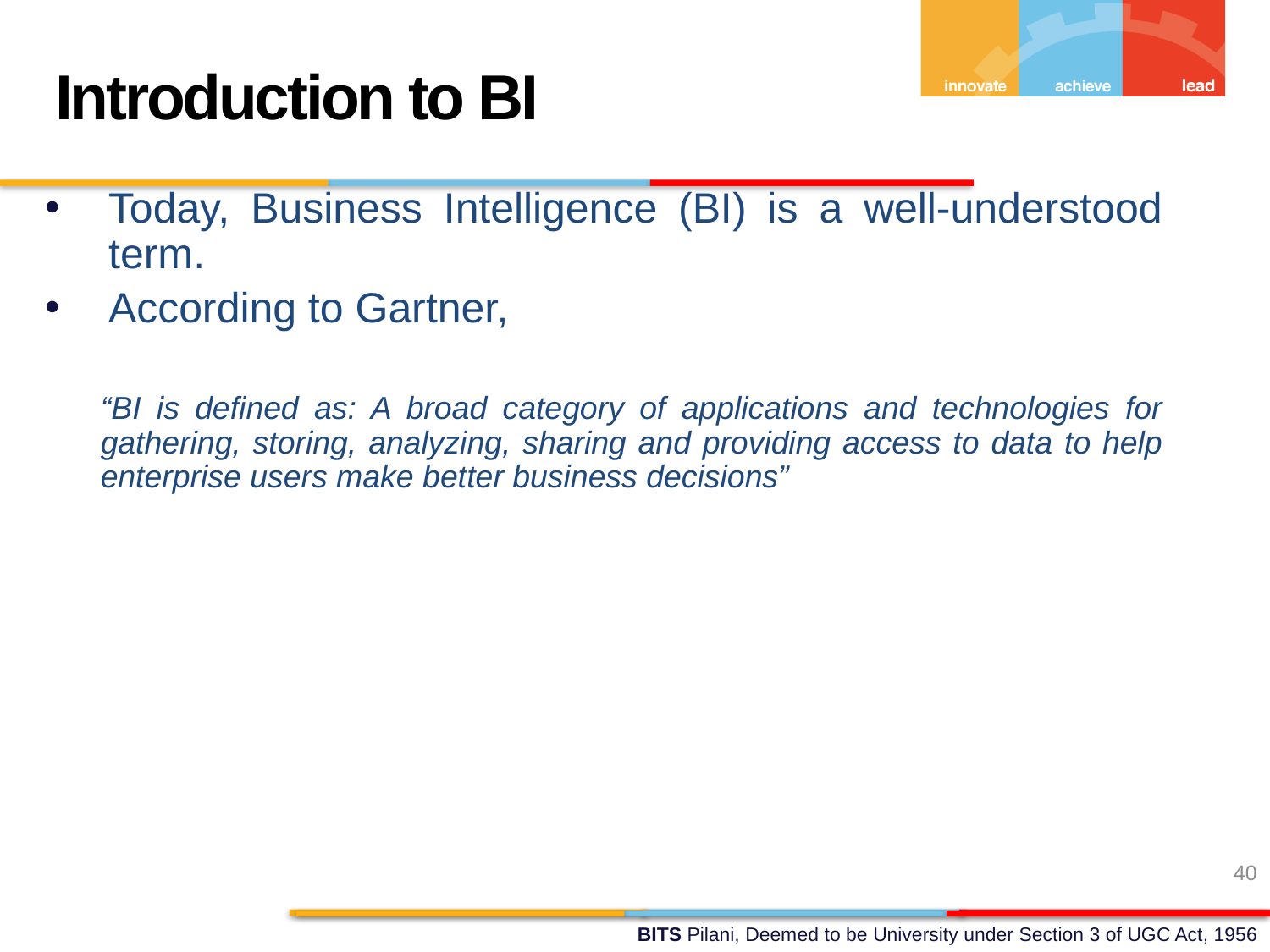

Introduction to BI
Today, Business Intelligence (BI) is a well-understood term.
According to Gartner,

“BI is defined as: A broad category of applications and technologies for gathering, storing, analyzing, sharing and providing access to data to help enterprise users make better business decisions”
40